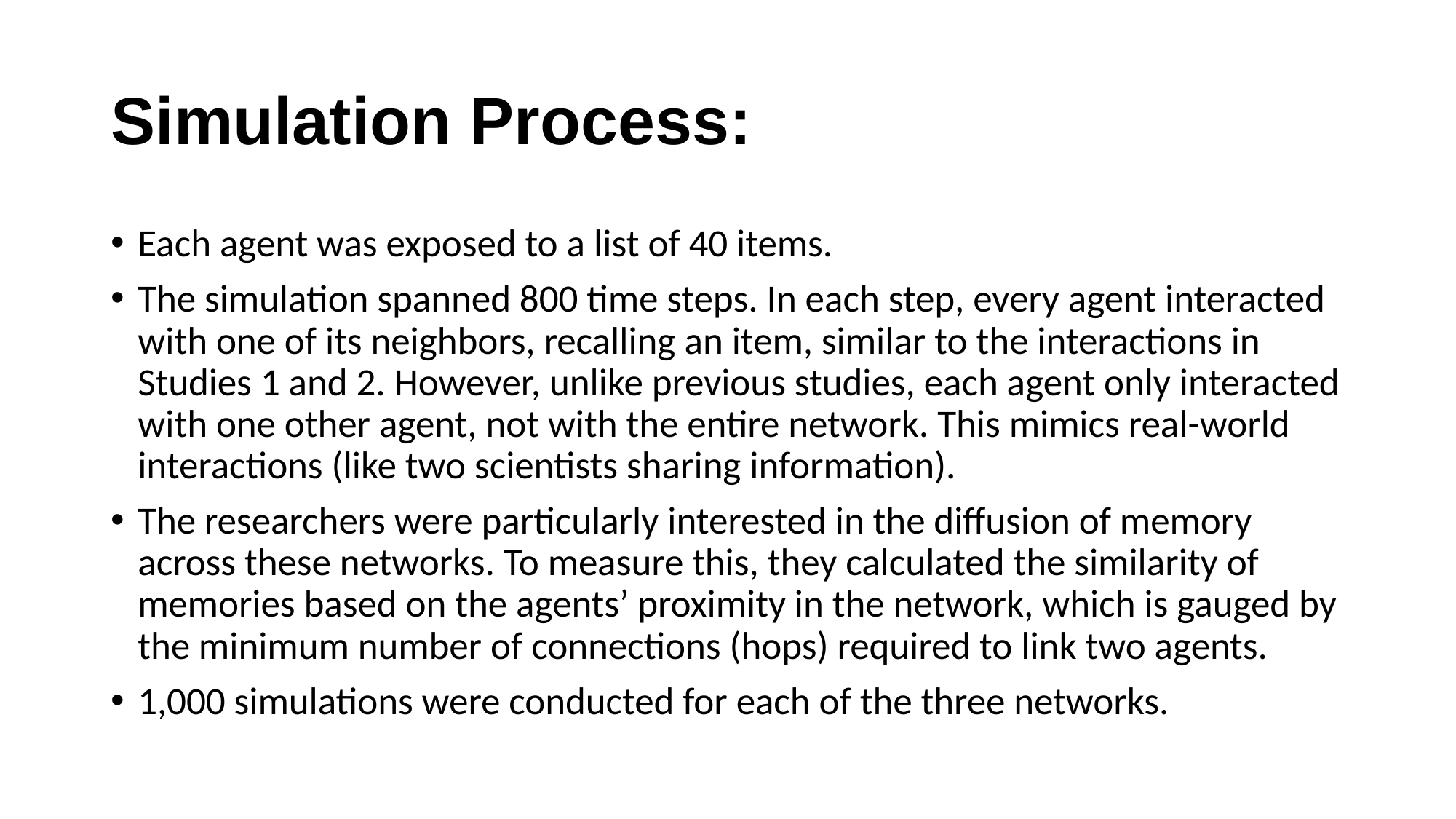

# Simulation Process:
Each agent was exposed to a list of 40 items.
The simulation spanned 800 time steps. In each step, every agent interacted with one of its neighbors, recalling an item, similar to the interactions in Studies 1 and 2. However, unlike previous studies, each agent only interacted with one other agent, not with the entire network. This mimics real-world interactions (like two scientists sharing information).
The researchers were particularly interested in the diffusion of memory across these networks. To measure this, they calculated the similarity of memories based on the agents’ proximity in the network, which is gauged by the minimum number of connections (hops) required to link two agents.
1,000 simulations were conducted for each of the three networks.